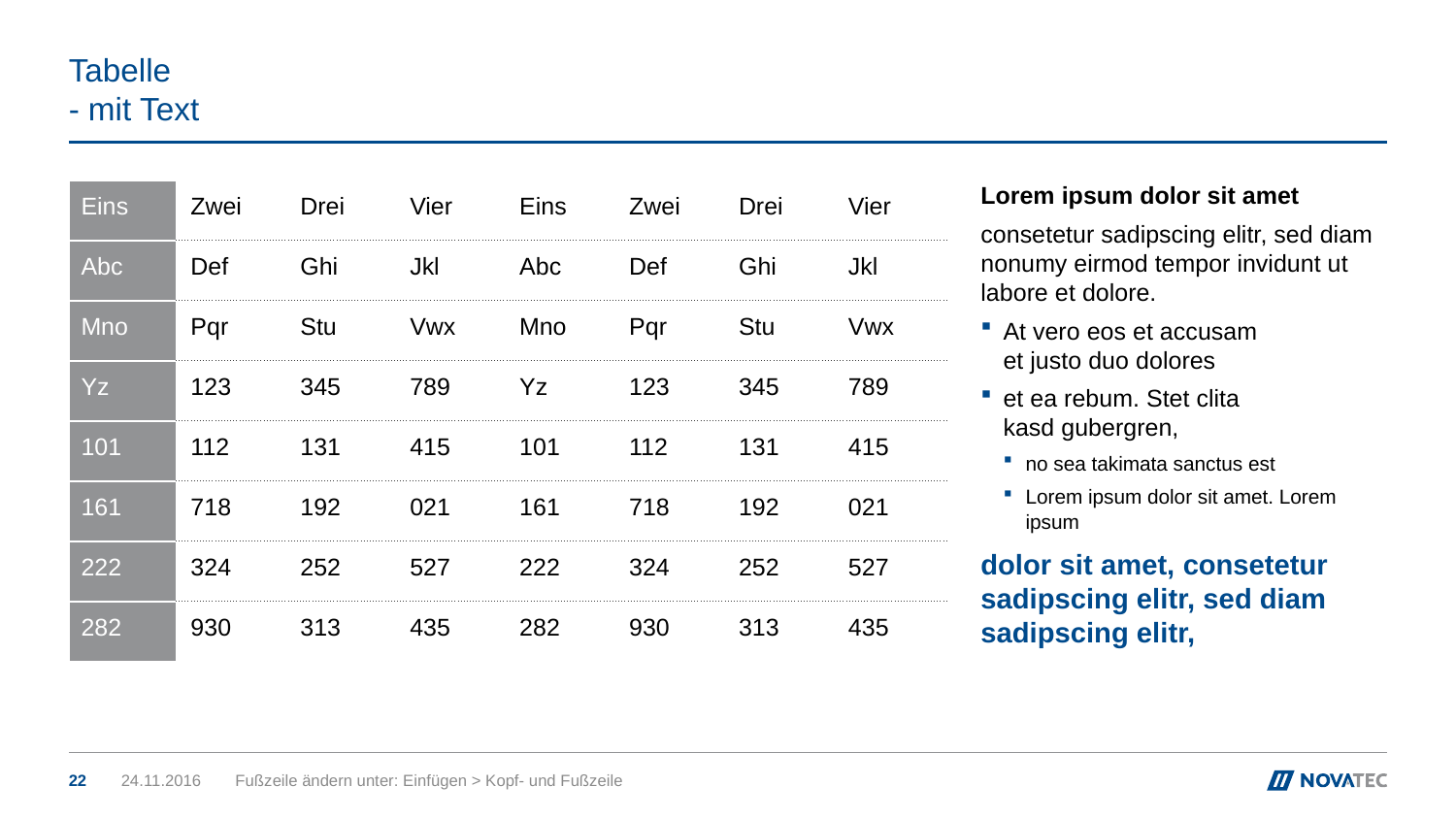

# Tabelle - mit Text
| Eins | Zwei | Drei | Vier | Eins | Zwei | Drei | Vier |
| --- | --- | --- | --- | --- | --- | --- | --- |
| Abc | Def | Ghi | Jkl | Abc | Def | Ghi | Jkl |
| Mno | Pqr | Stu | Vwx | Mno | Pqr | Stu | Vwx |
| Yz | 123 | 345 | 789 | Yz | 123 | 345 | 789 |
| 101 | 112 | 131 | 415 | 101 | 112 | 131 | 415 |
| 161 | 718 | 192 | 021 | 161 | 718 | 192 | 021 |
| 222 | 324 | 252 | 527 | 222 | 324 | 252 | 527 |
| 282 | 930 | 313 | 435 | 282 | 930 | 313 | 435 |
Lorem ipsum dolor sit amet
consetetur sadipscing elitr, sed diam nonumy eirmod tempor invidunt ut labore et dolore.
At vero eos et accusam
et justo duo dolores
et ea rebum. Stet clita
kasd gubergren,
no sea takimata sanctus est
Lorem ipsum dolor sit amet. Lorem ipsum
dolor sit amet, consetetur sadipscing elitr, sed diam sadipscing elitr,

22
24.11.2016
Fußzeile ändern unter: Einfügen > Kopf- und Fußzeile